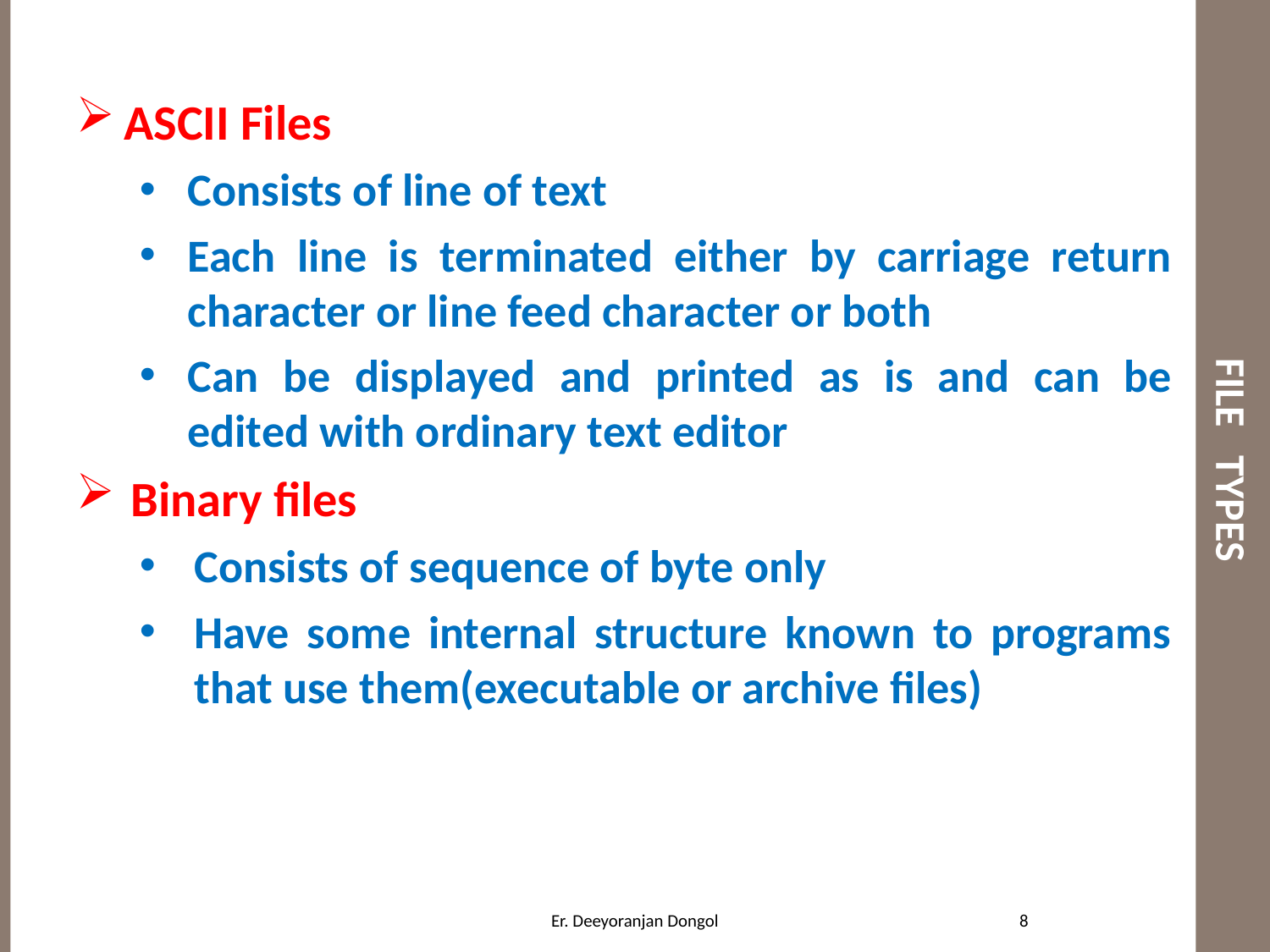

# FILE   TYPES
ASCII Files
Consists of line of text
Each line is terminated either by carriage return character or line feed character or both
Can be displayed and printed as is and can be edited with ordinary text editor
Binary files
Consists of sequence of byte only
Have some internal structure known to programs that use them(executable or archive files)
8
Er. Deeyoranjan Dongol